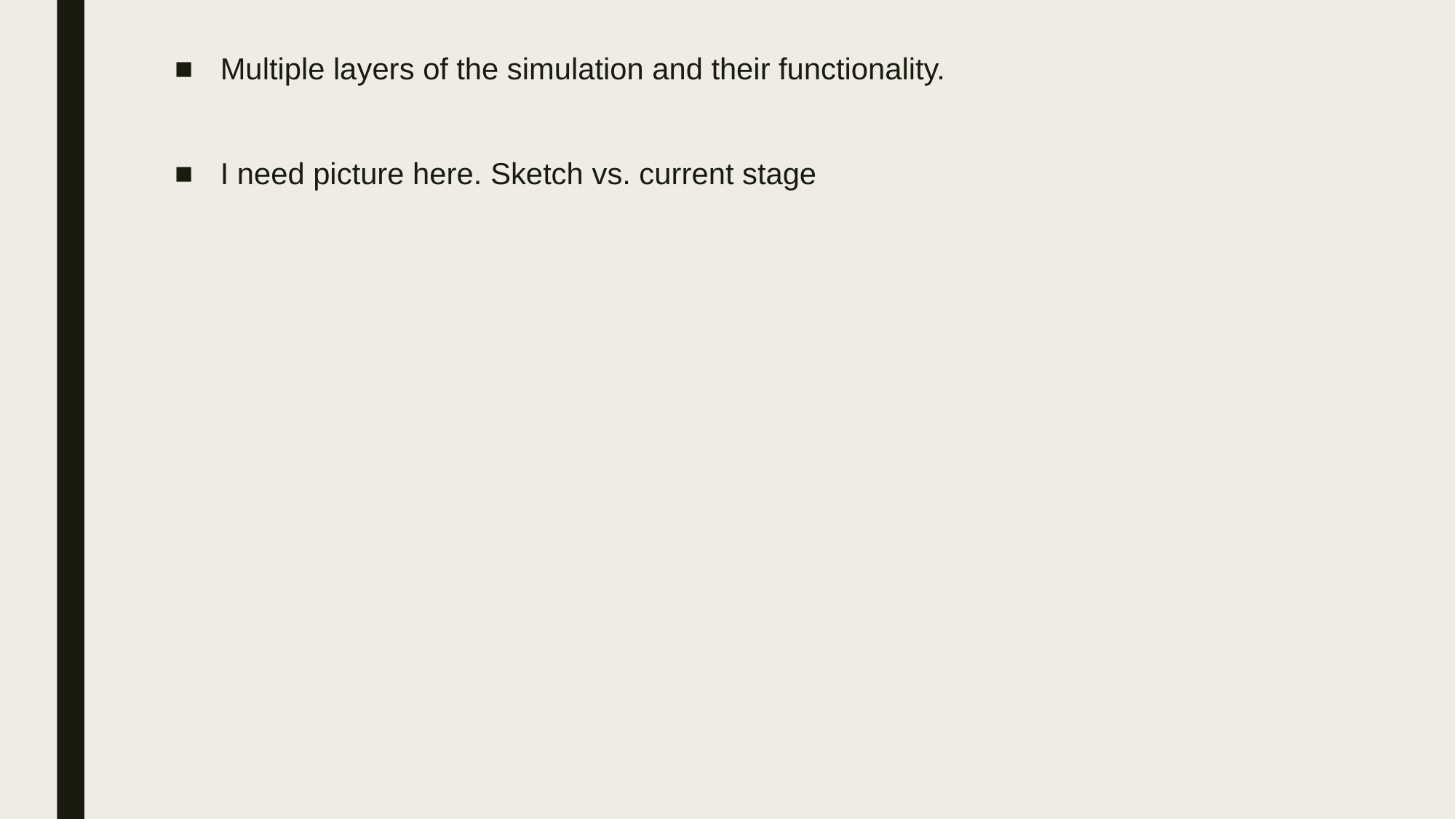

Multiple layers of the simulation and their functionality.

I need picture here. Sketch vs. current stage